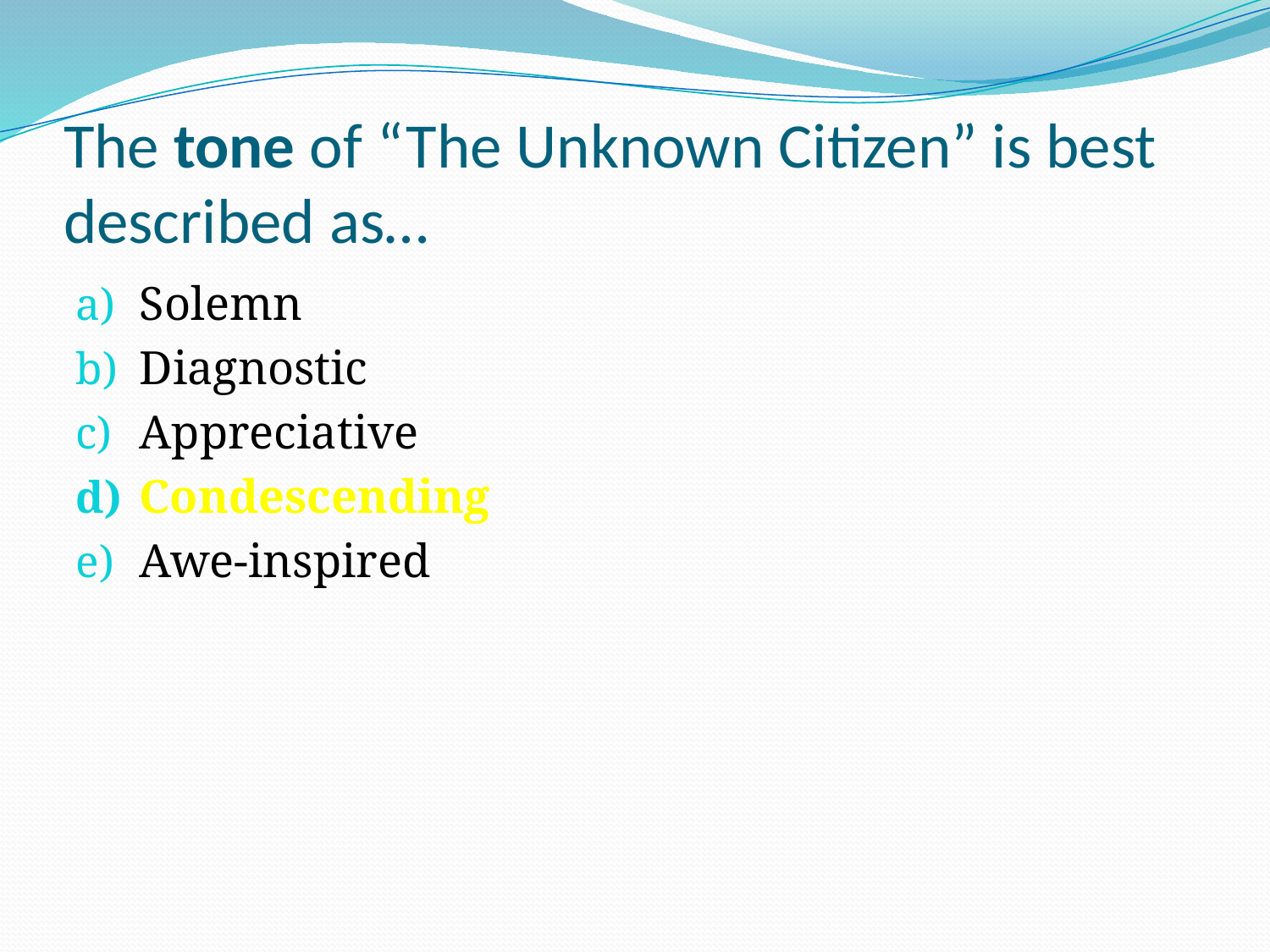

# The tone of “The Unknown Citizen” is best described as…
Solemn
Diagnostic
Appreciative
Condescending
Awe-inspired